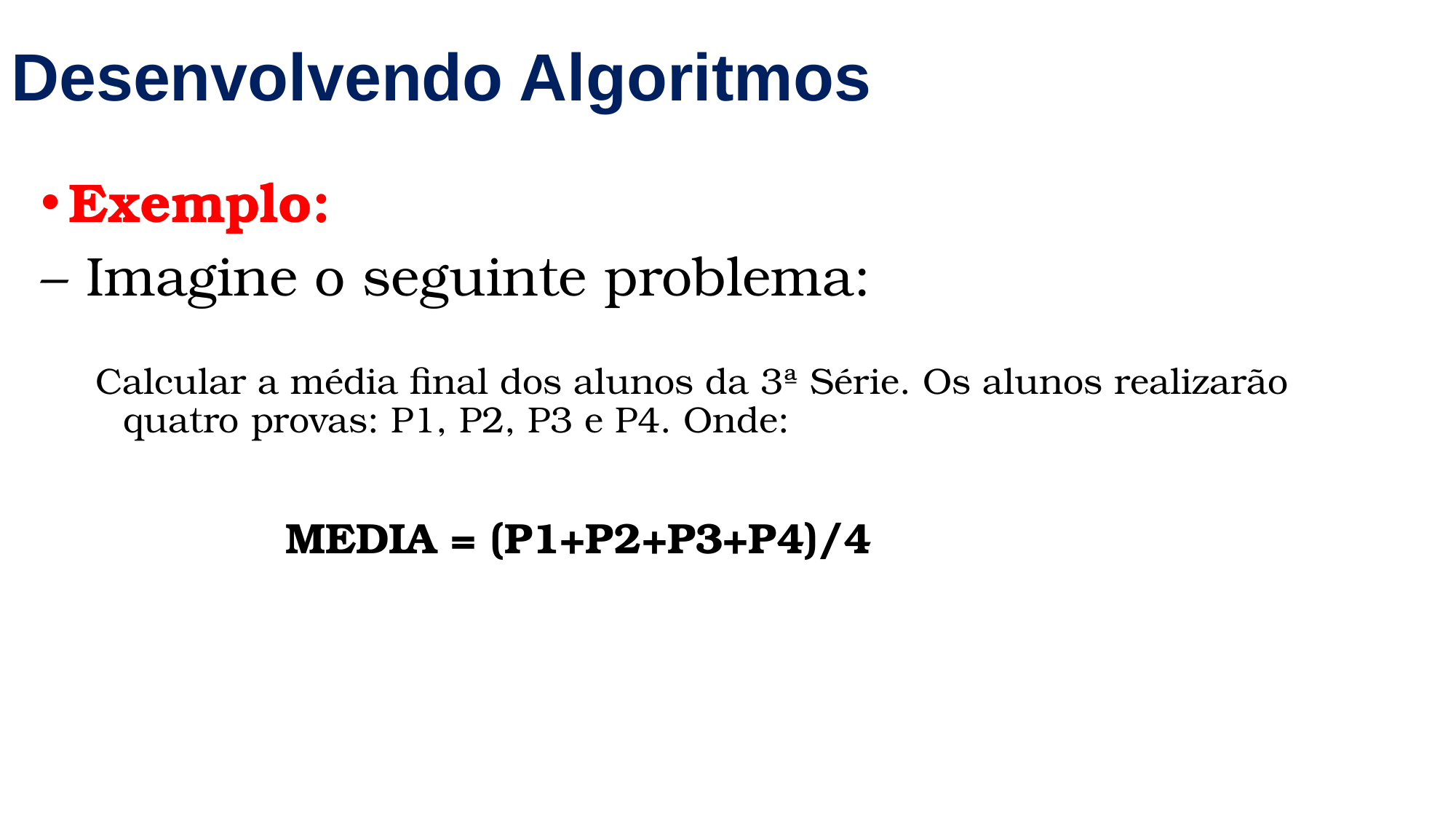

# Desenvolvendo Algoritmos
Exemplo:
– Imagine o seguinte problema:

Calcular a média final dos alunos da 3ª Série. Os alunos realizarão quatro provas: P1, P2, P3 e P4. Onde:

                 MEDIA = (P1+P2+P3+P4)/4